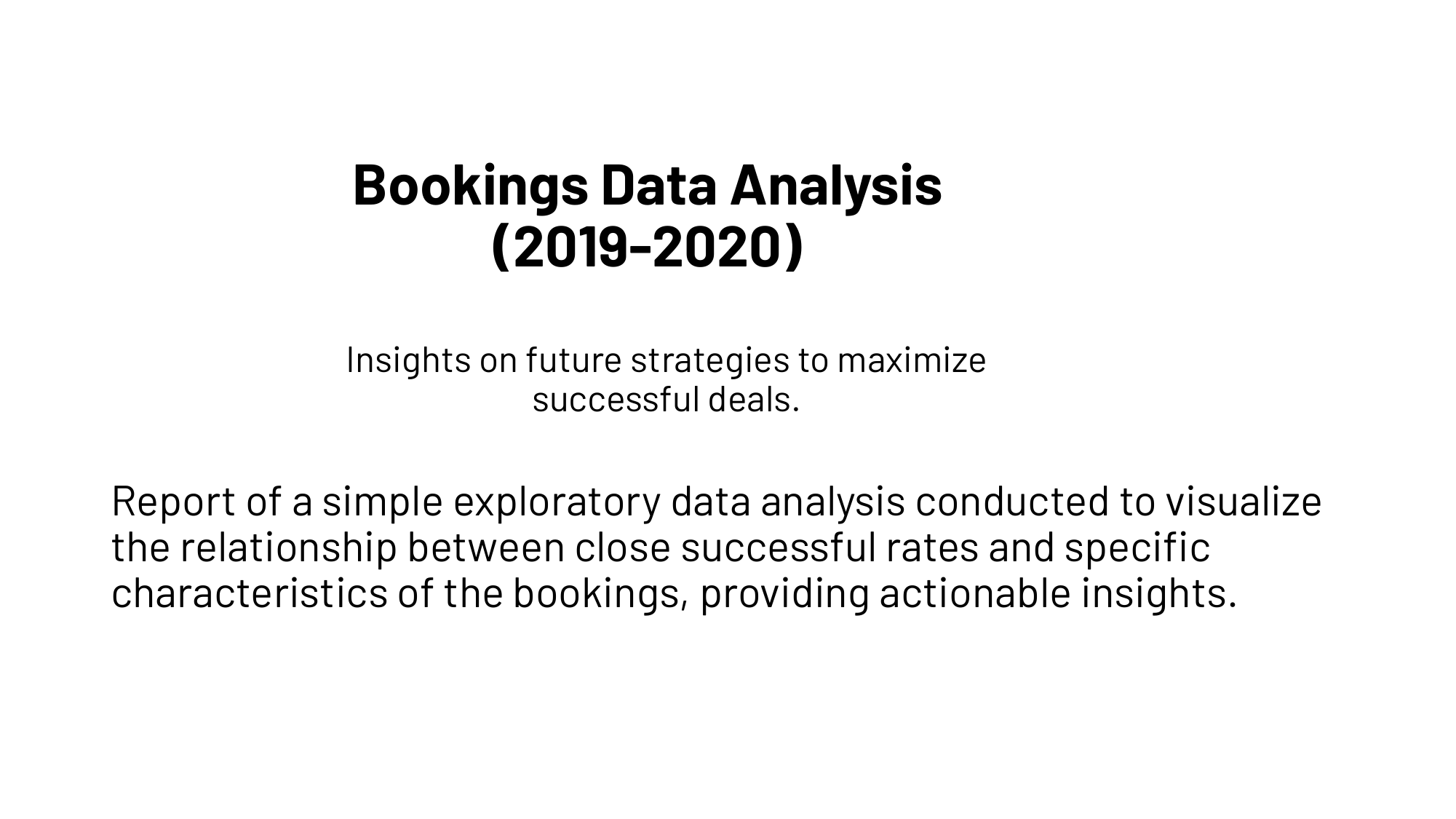

# Bookings Data Analysis (2019-2020)
Insights on future strategies to maximize successful deals.
Report of a simple exploratory data analysis conducted to visualize the relationship between close successful rates and specific characteristics of the bookings, providing actionable insights.